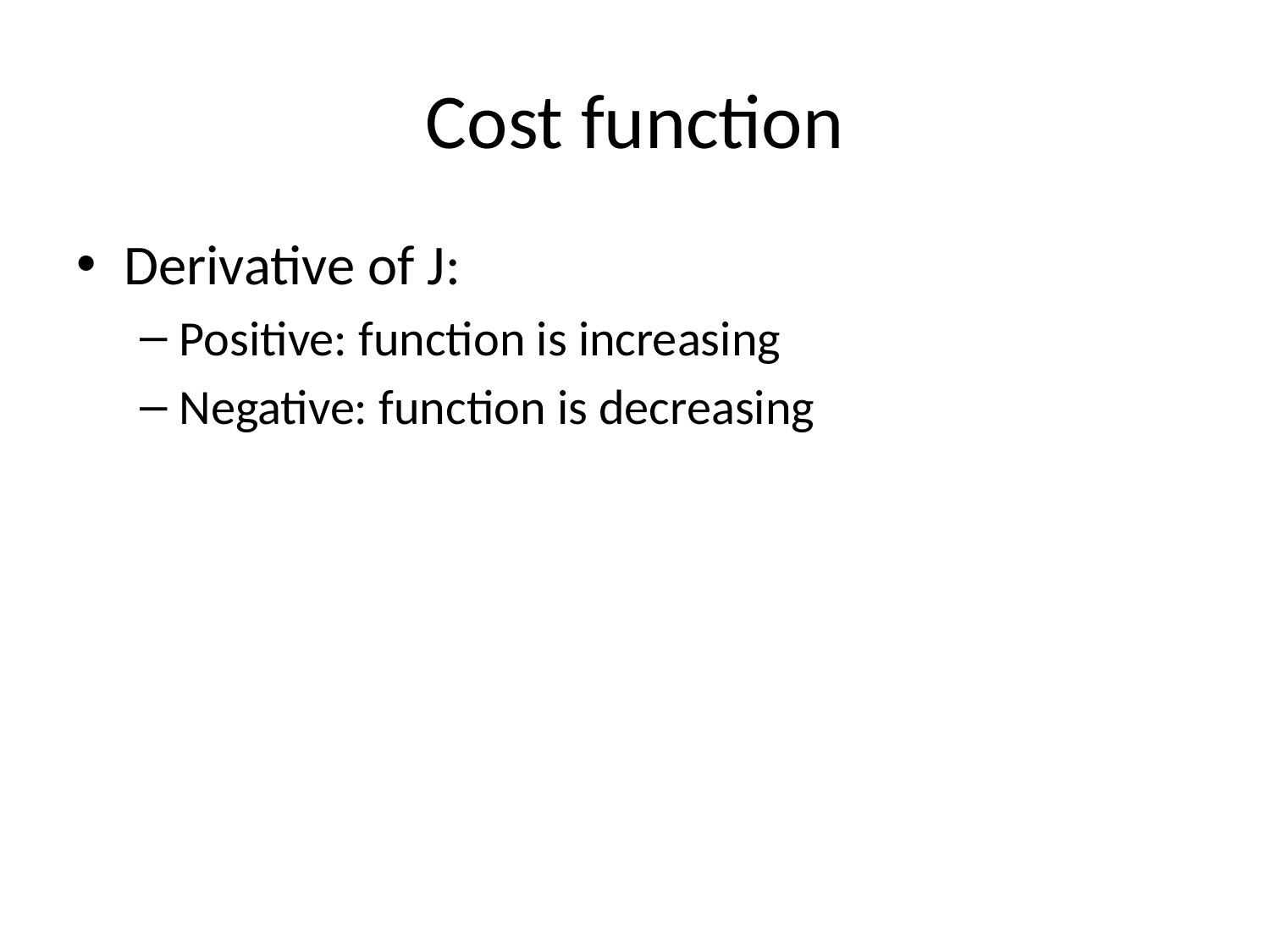

# Cost function
Derivative of J:
Positive: function is increasing
Negative: function is decreasing